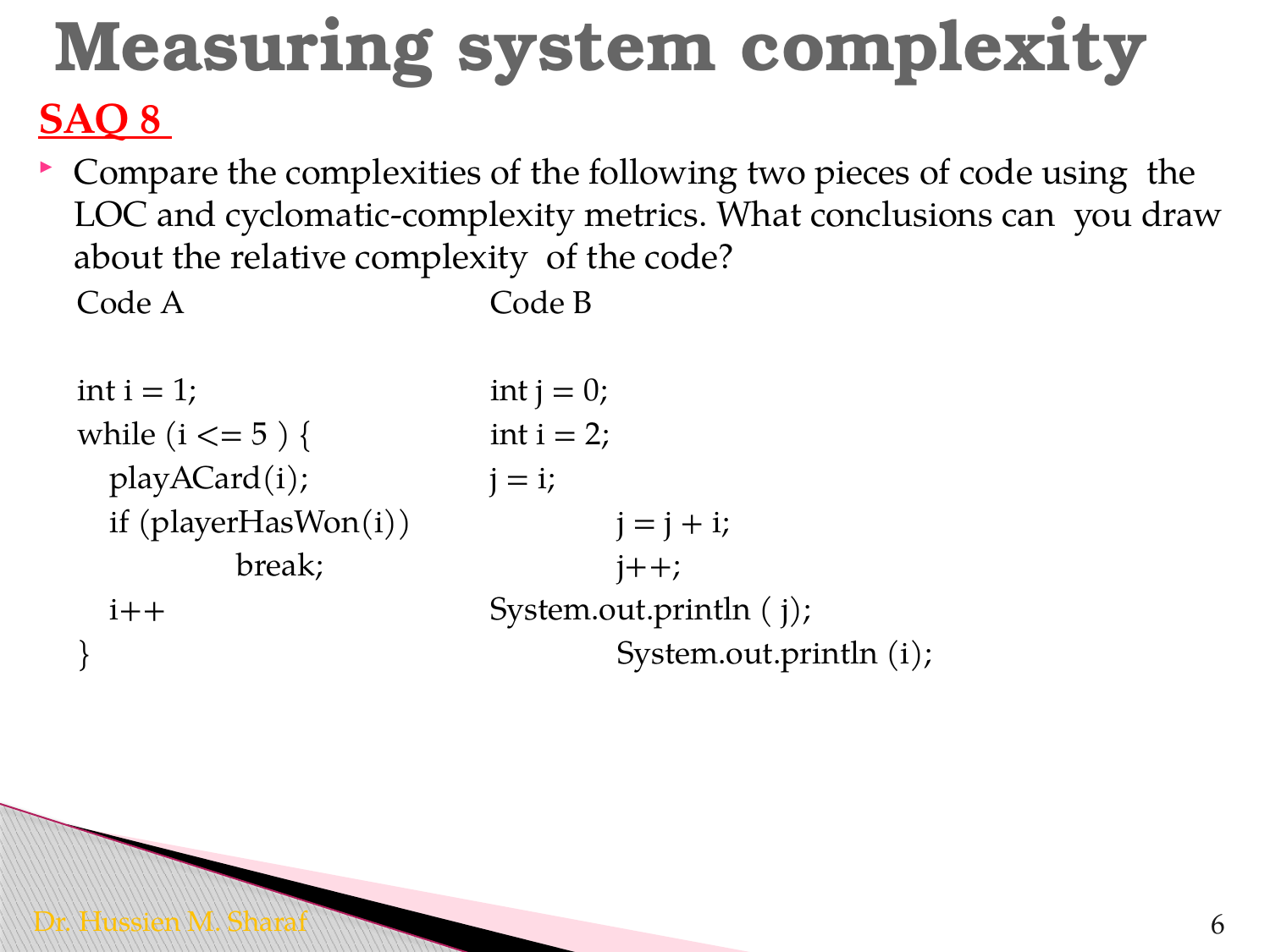

# Measuring system complexity
SAQ 8
Compare the complexities of the following two pieces of code using  the LOC and cyclomatic-complexity metrics. What conclusions can  you draw about the relative complexity  of the code?
Code A			Code B

int i = 1;			int j = 0;
while (i <= 5 ) { 		int i = 2;
	playACard(i);		j = i;
	if (playerHasWon(i))		j = j + i;
		break;			j++;
	i++ 			System.out.println ( j);
} 					System.out.println (i);
Dr. Hussien M. Sharaf
6